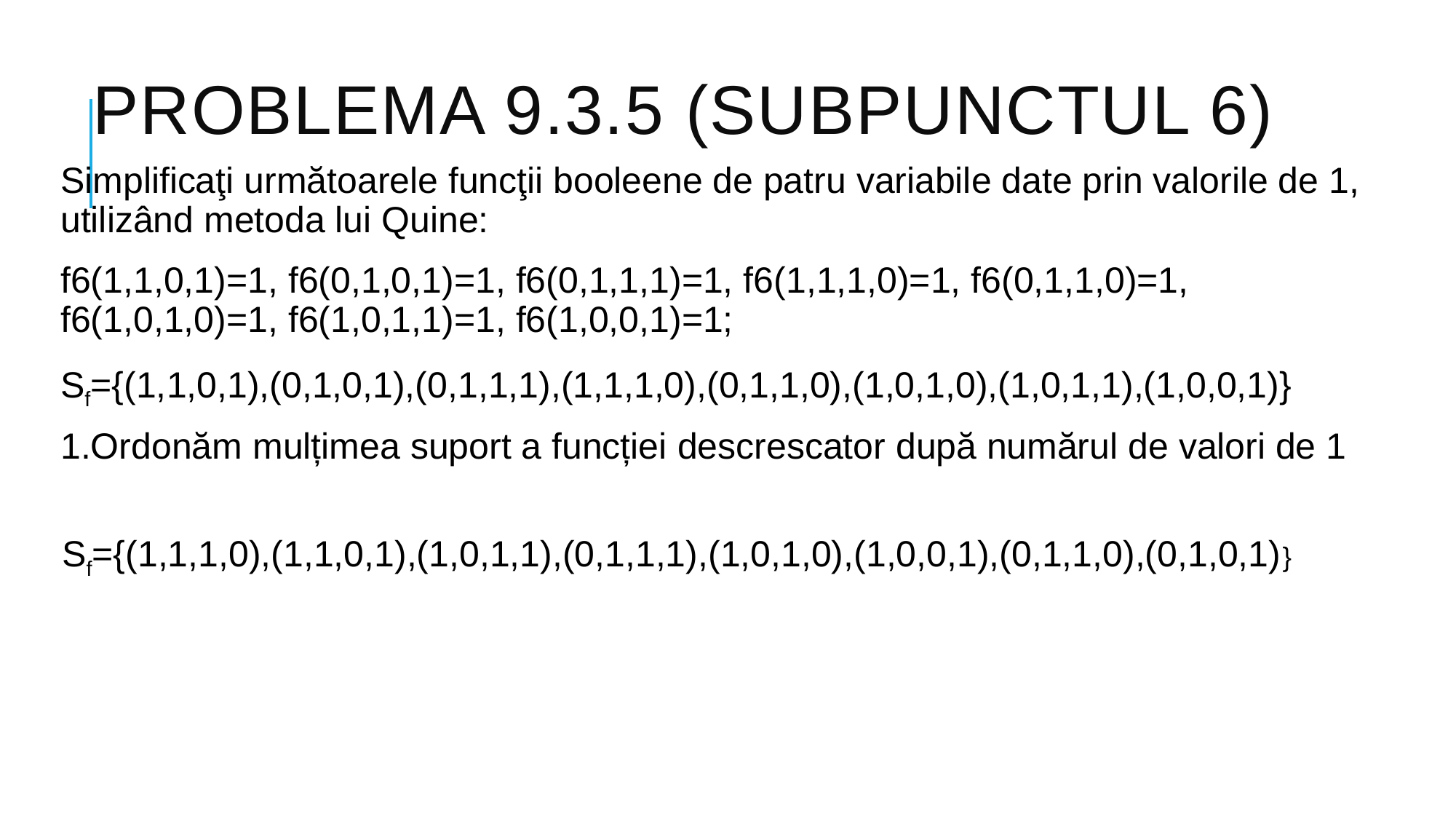

# Problema 9.3.5 (subpunctul 6)
Simplificaţi următoarele funcţii booleene de patru variabile date prin valorile de 1, utilizând metoda lui Quine:
f6(1,1,0,1)=1, f6(0,1,0,1)=1, f6(0,1,1,1)=1, f6(1,1,1,0)=1, f6(0,1,1,0)=1, f6(1,0,1,0)=1, f6(1,0,1,1)=1, f6(1,0,0,1)=1;
Sf={(1,1,0,1),(0,1,0,1),(0,1,1,1),(1,1,1,0),(0,1,1,0),(1,0,1,0),(1,0,1,1),(1,0,0,1)}
1.Ordonăm mulțimea suport a funcției descrescator după numărul de valori de 1
Sf={(1,1,1,0),(1,1,0,1),(1,0,1,1),(0,1,1,1),(1,0,1,0),(1,0,0,1),(0,1,1,0),(0,1,0,1)}